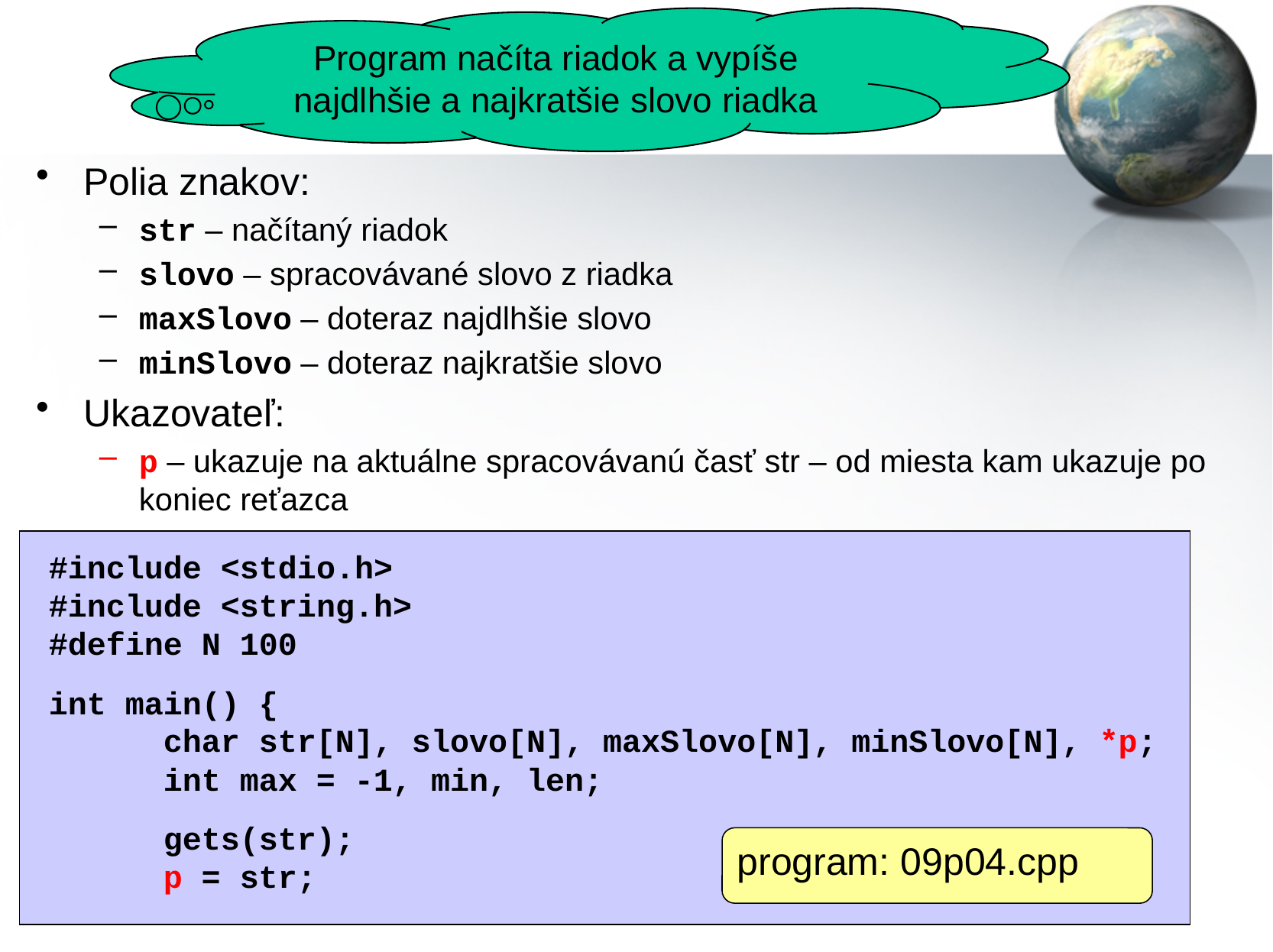

Program načíta riadok a vypíše najdlhšie a najkratšie slovo riadka
Polia znakov:
str – načítaný riadok
slovo – spracovávané slovo z riadka
maxSlovo – doteraz najdlhšie slovo
minSlovo – doteraz najkratšie slovo
Ukazovateľ:
p – ukazuje na aktuálne spracovávanú časť str – od miesta kam ukazuje po koniec reťazca

#include <stdio.h>
#include <string.h>
#define N 100

int main() {
	char str[N], slovo[N], maxSlovo[N], minSlovo[N], *p;
	int max = -1, min, len;

	gets(str);
	p = str;
program: 09p04.cpp